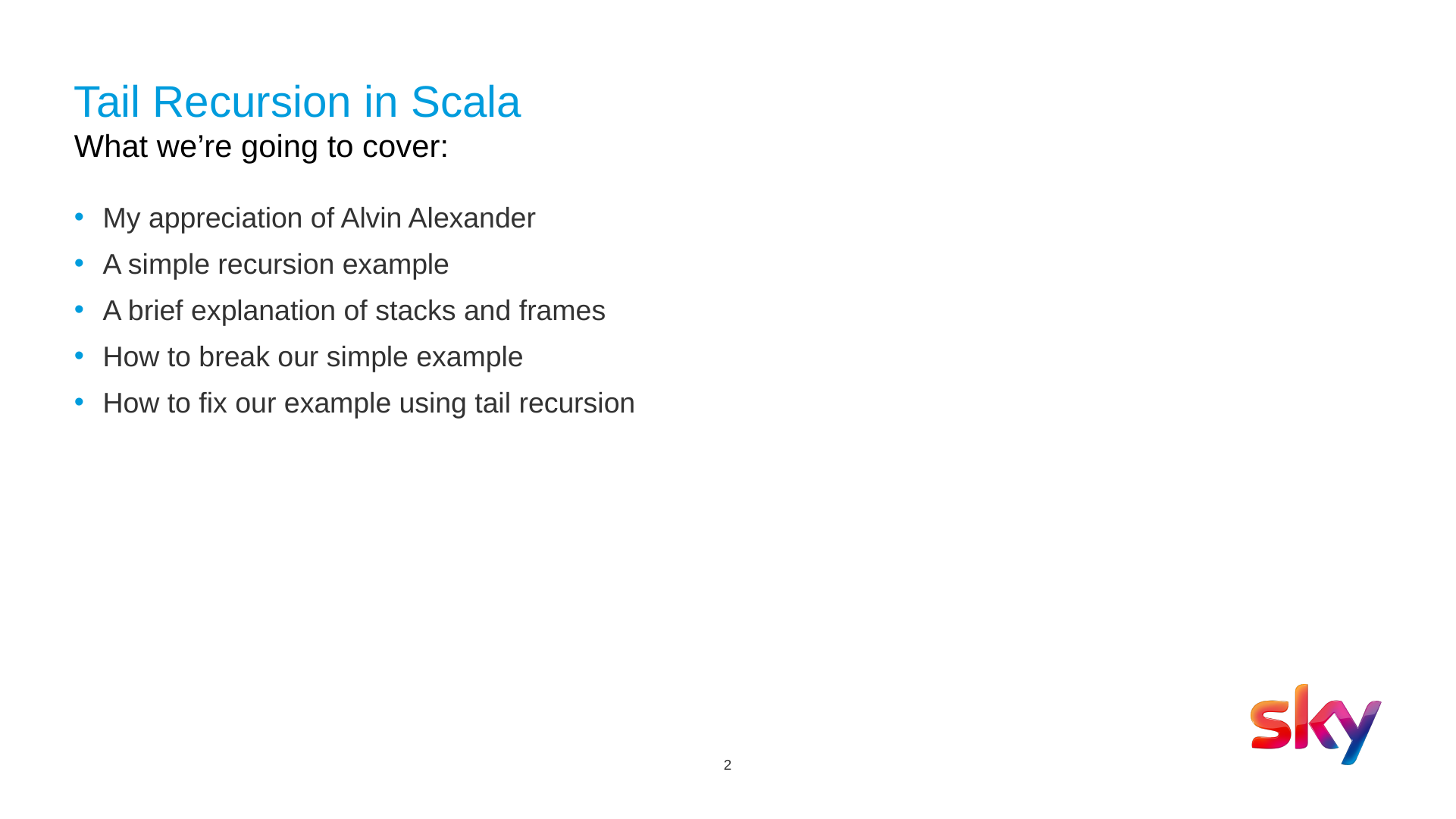

# Tail Recursion in Scala What we’re going to cover:
My appreciation of Alvin Alexander
A simple recursion example
A brief explanation of stacks and frames
How to break our simple example
How to fix our example using tail recursion